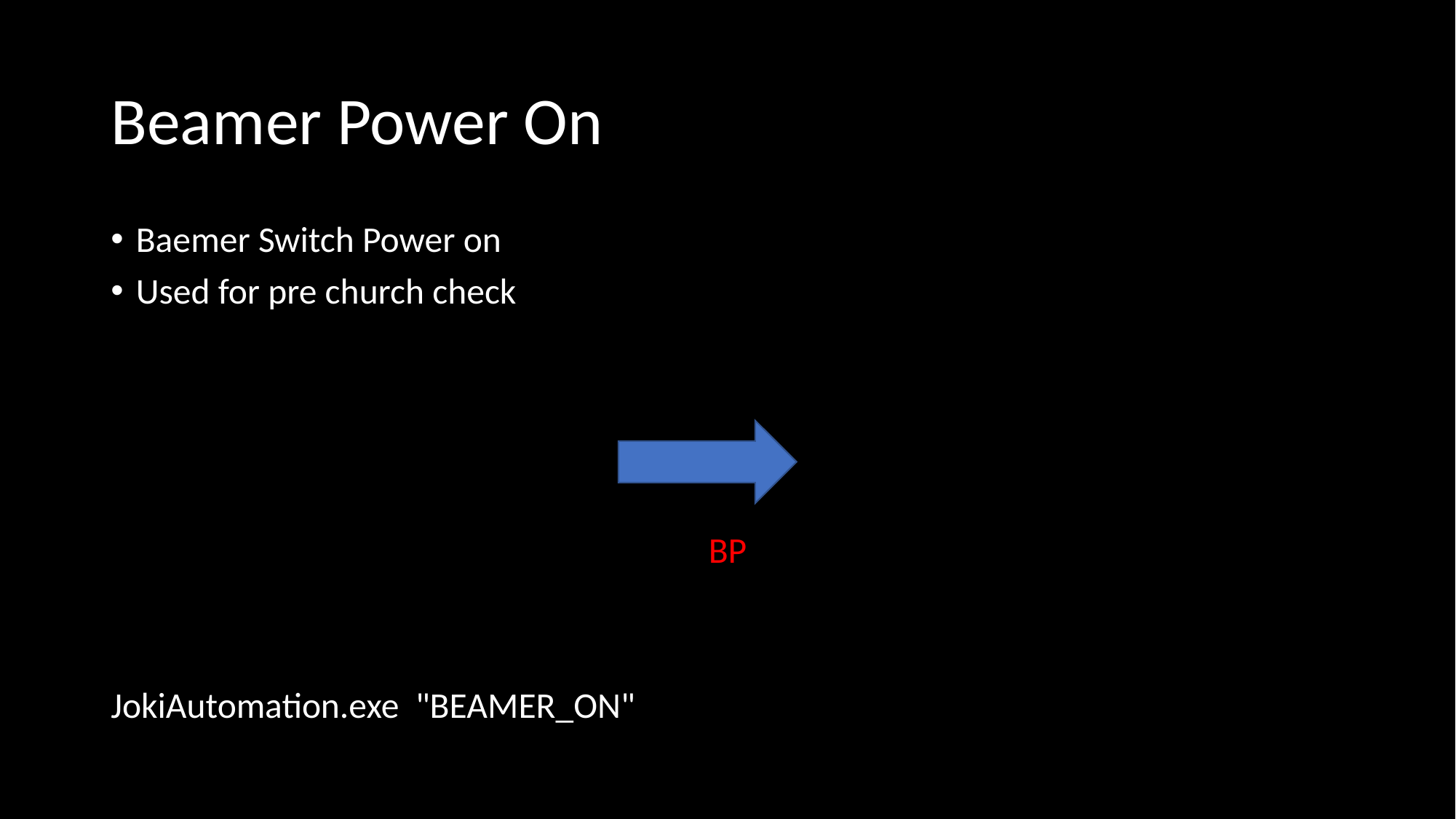

# Beamer Power On
Baemer Switch Power on
Used for pre church check

                                                                         BP

JokiAutomation.exe  "BEAMER_ON"